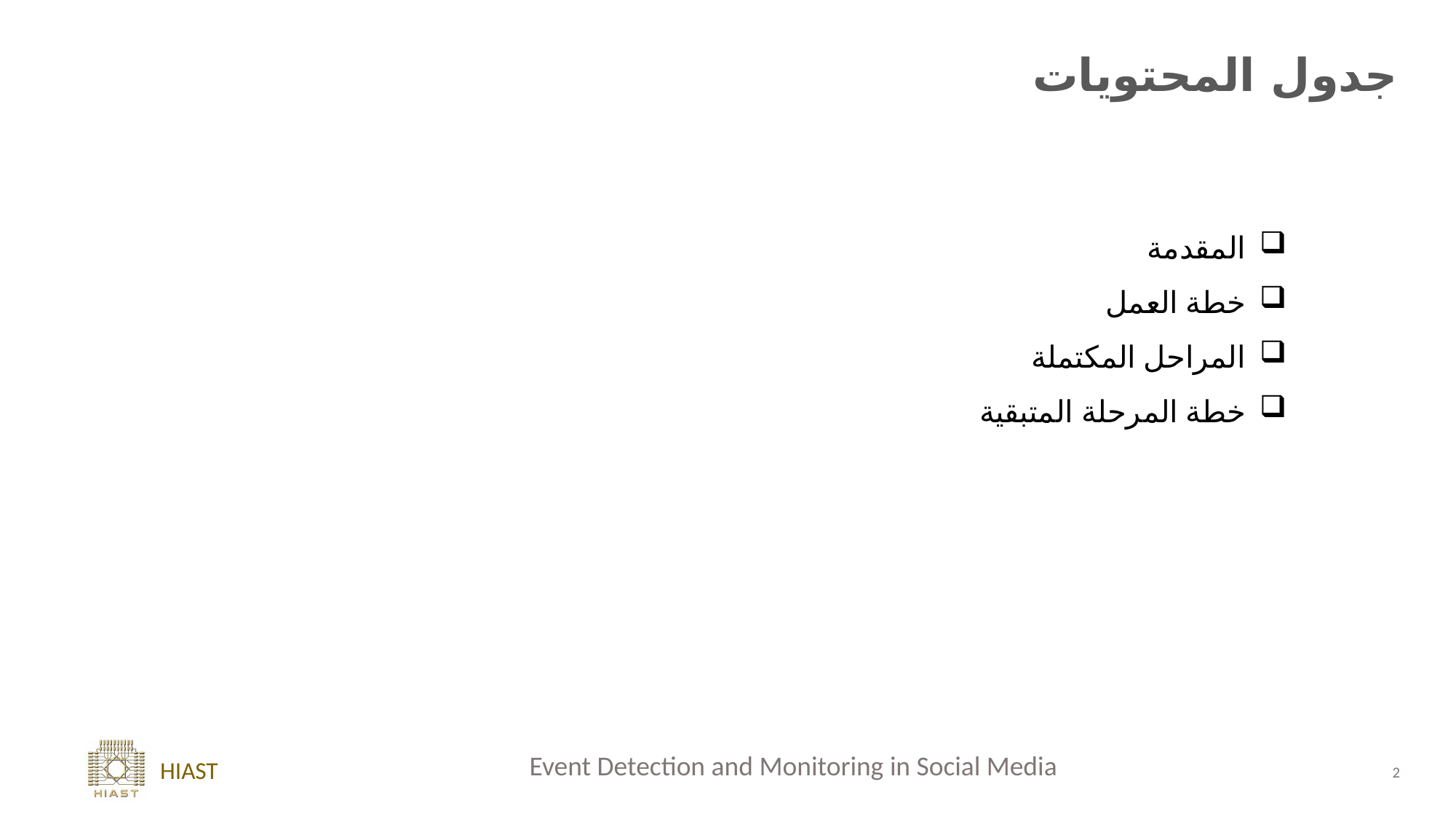

جدول المحتويات
المقدمة
خطة العمل
المراحل المكتملة
خطة المرحلة المتبقية
2
Event Detection and Monitoring in Social Media